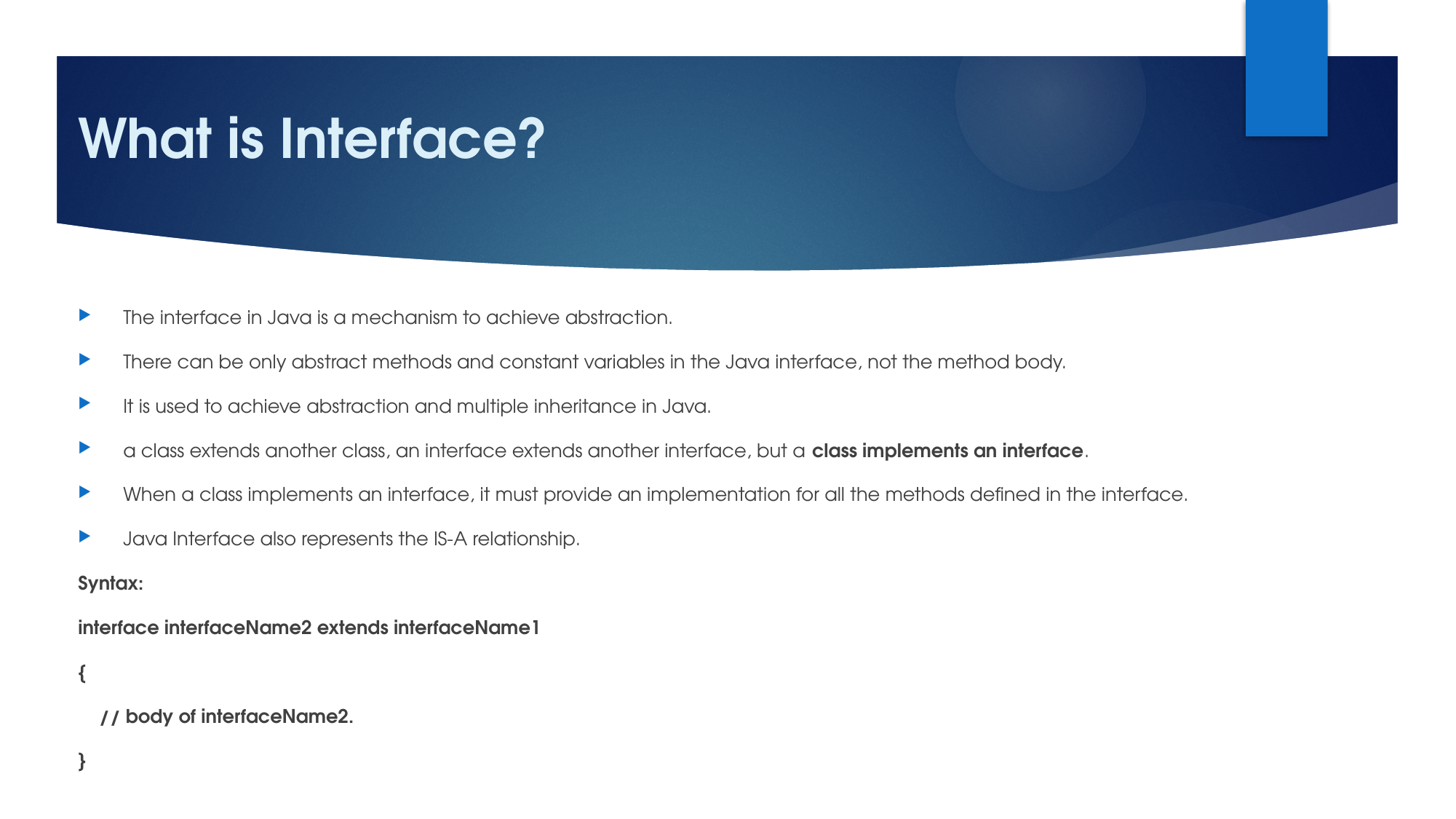

# What is Interface?
The interface in Java is a mechanism to achieve abstraction.
There can be only abstract methods and constant variables in the Java interface, not the method body.
It is used to achieve abstraction and multiple inheritance in Java.
a class extends another class, an interface extends another interface, but a class implements an interface.
When a class implements an interface, it must provide an implementation for all the methods defined in the interface.
Java Interface also represents the IS-A relationship.
Syntax:
interface interfaceName2 extends interfaceName1
{
    // body of interfaceName2.
}